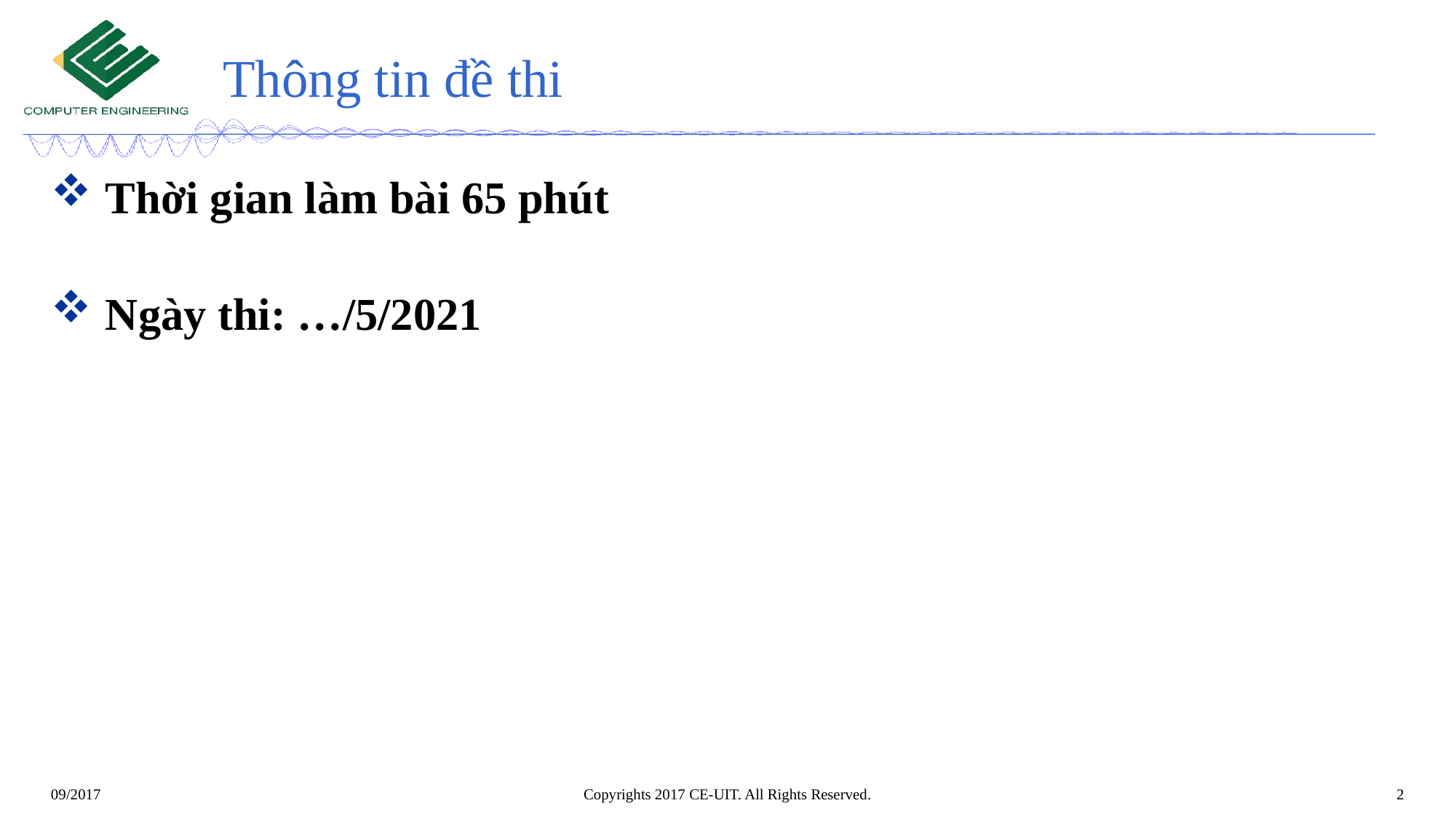

# Thông tin đề thi
Thời gian làm bài 65 phút

Ngày thi: …/5/2021
Copyrights 2017 CE-UIT. All Rights Reserved.
2
09/2017